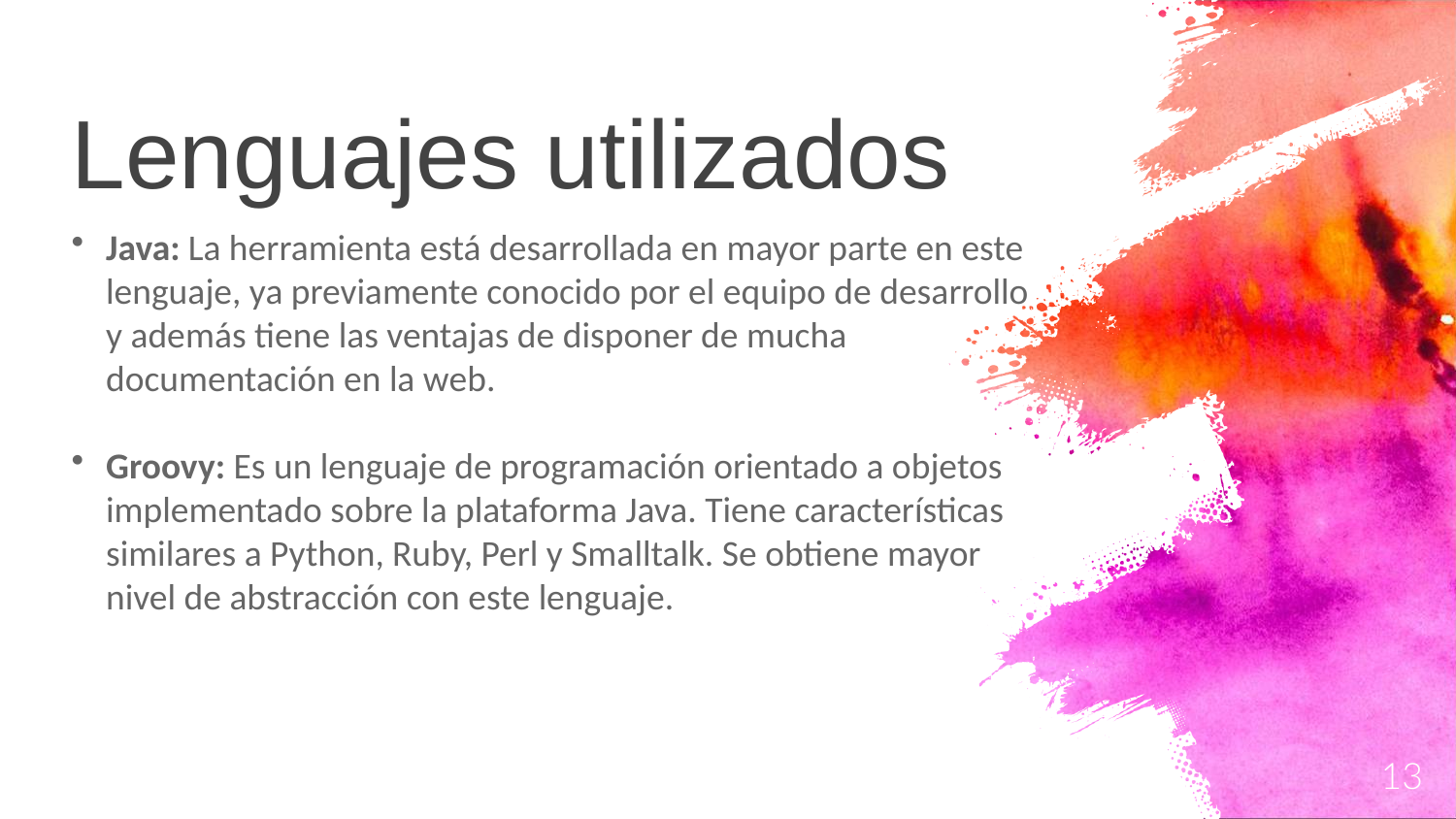

Lenguajes utilizados
Java: La herramienta está desarrollada en mayor parte en este lenguaje, ya previamente conocido por el equipo de desarrollo y además tiene las ventajas de disponer de mucha documentación en la web.

Groovy: Es un lenguaje de programación orientado a objetos implementado sobre la plataforma Java. Tiene características similares a Python, Ruby, Perl y Smalltalk. Se obtiene mayor nivel de abstracción con este lenguaje.
13